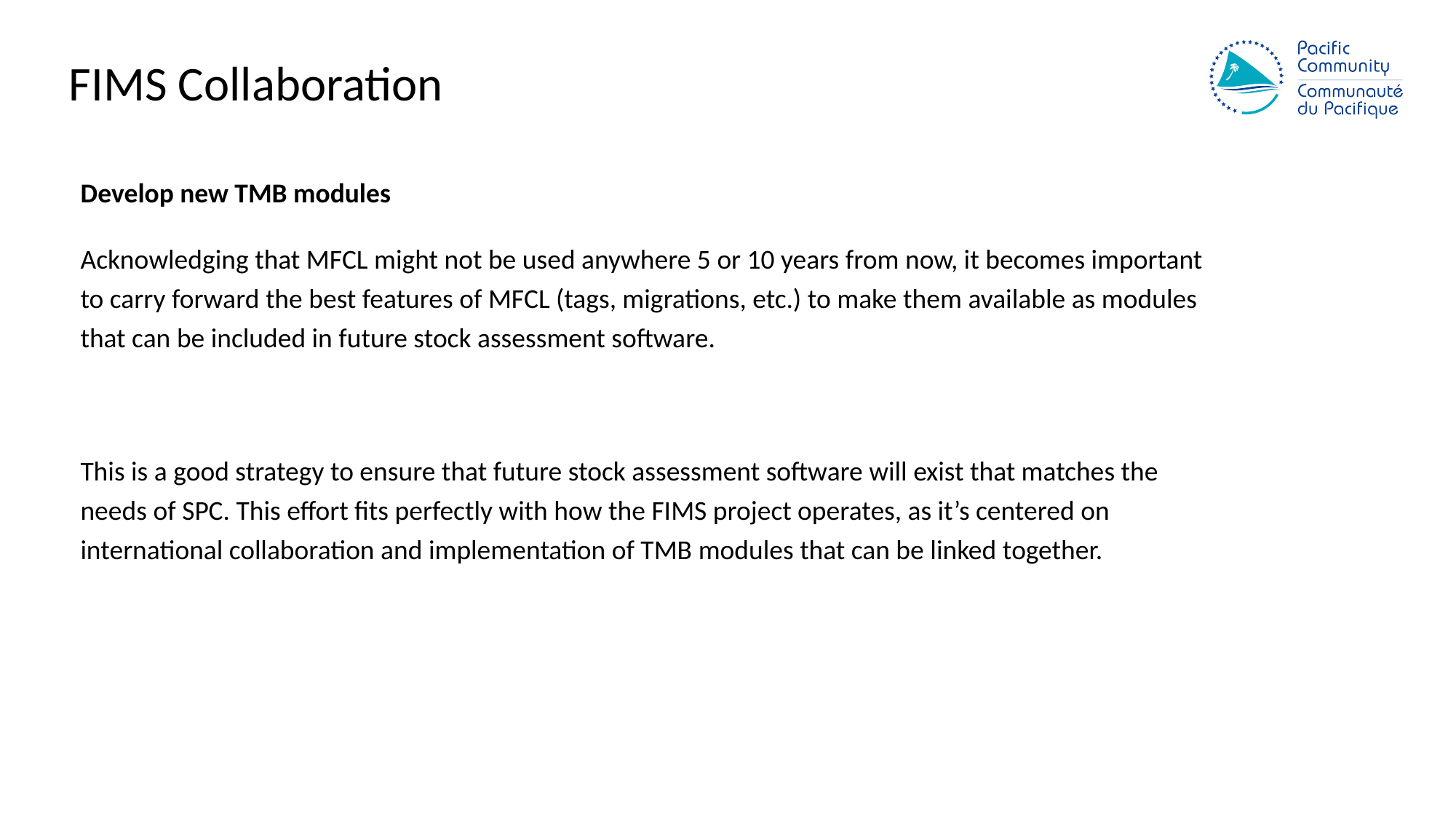

# FIMS Collaboration
Develop new TMB modules
Acknowledging that MFCL might not be used anywhere 5 or 10 years from now, it becomes important to carry forward the best features of MFCL (tags, migrations, etc.) to make them available as modules that can be included in future stock assessment software.

This is a good strategy to ensure that future stock assessment software will exist that matches the needs of SPC. This effort fits perfectly with how the FIMS project operates, as it’s centered on international collaboration and implementation of TMB modules that can be linked together.